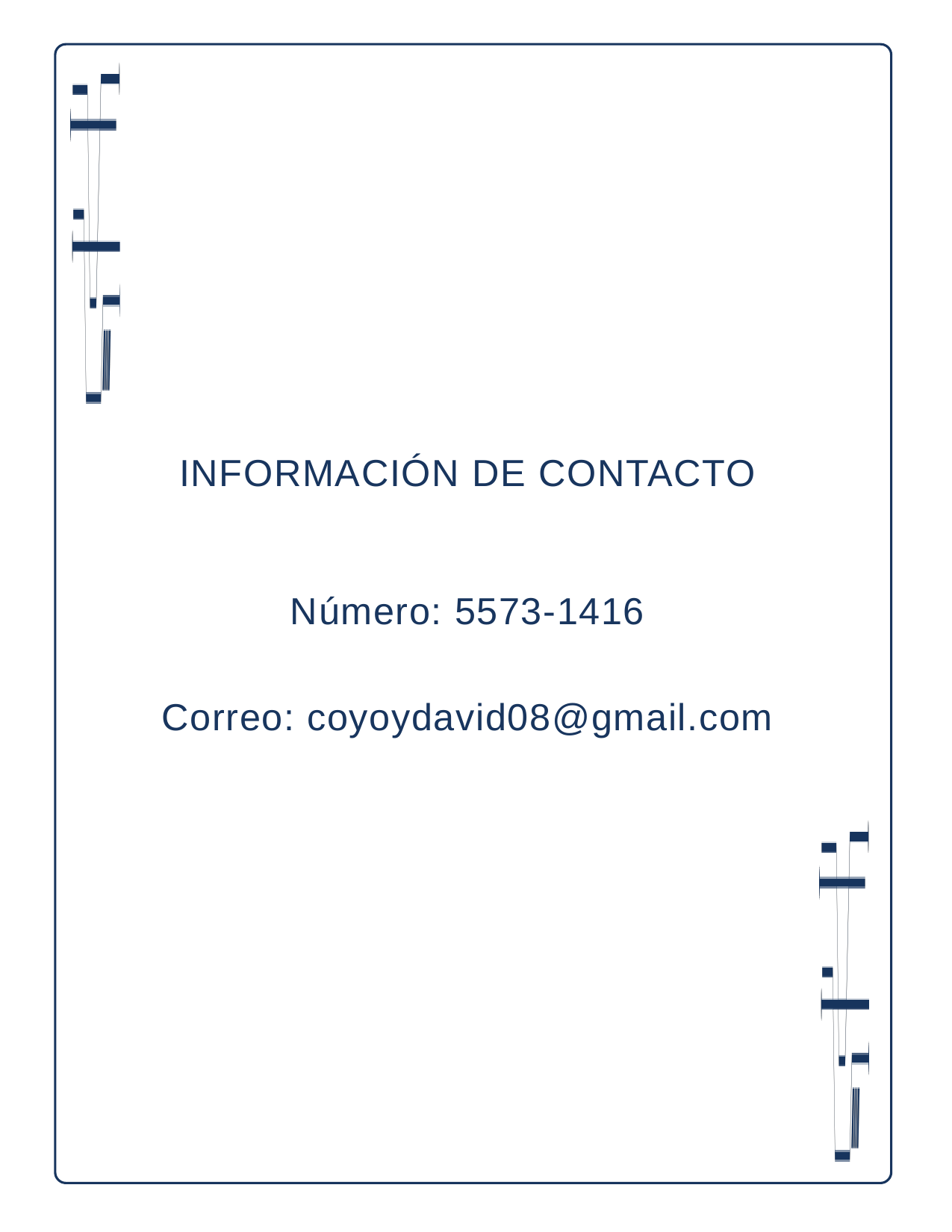

INFORMACIÓN DE CONTACTO
Número: 5573-1416

Correo: coyoydavid08@gmail.com